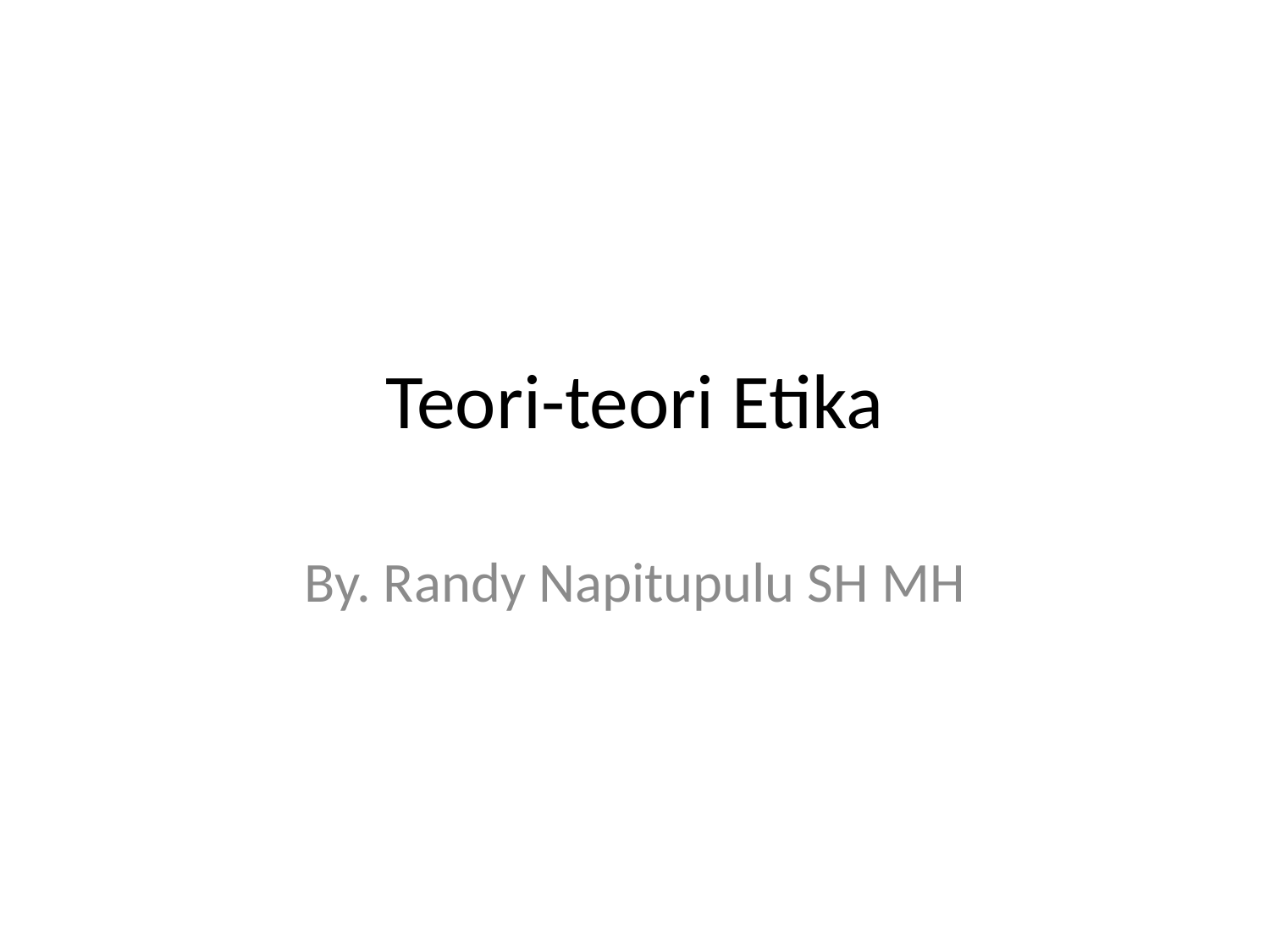

# Teori-teori Etika
By. Randy Napitupulu SH MH